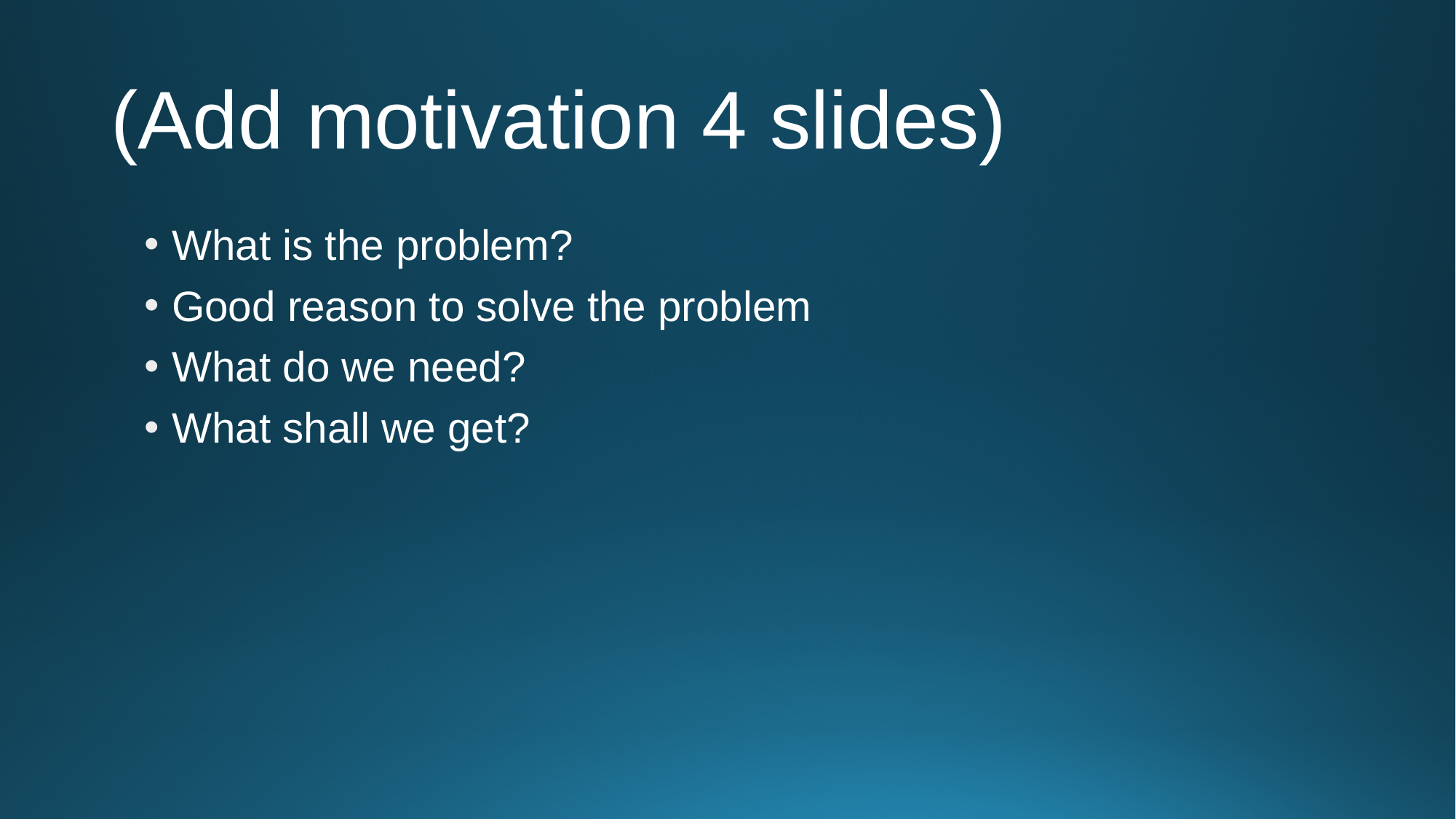

# (Add motivation 4 slides)
What is the problem?
Good reason to solve the problem
What do we need?
What shall we get?